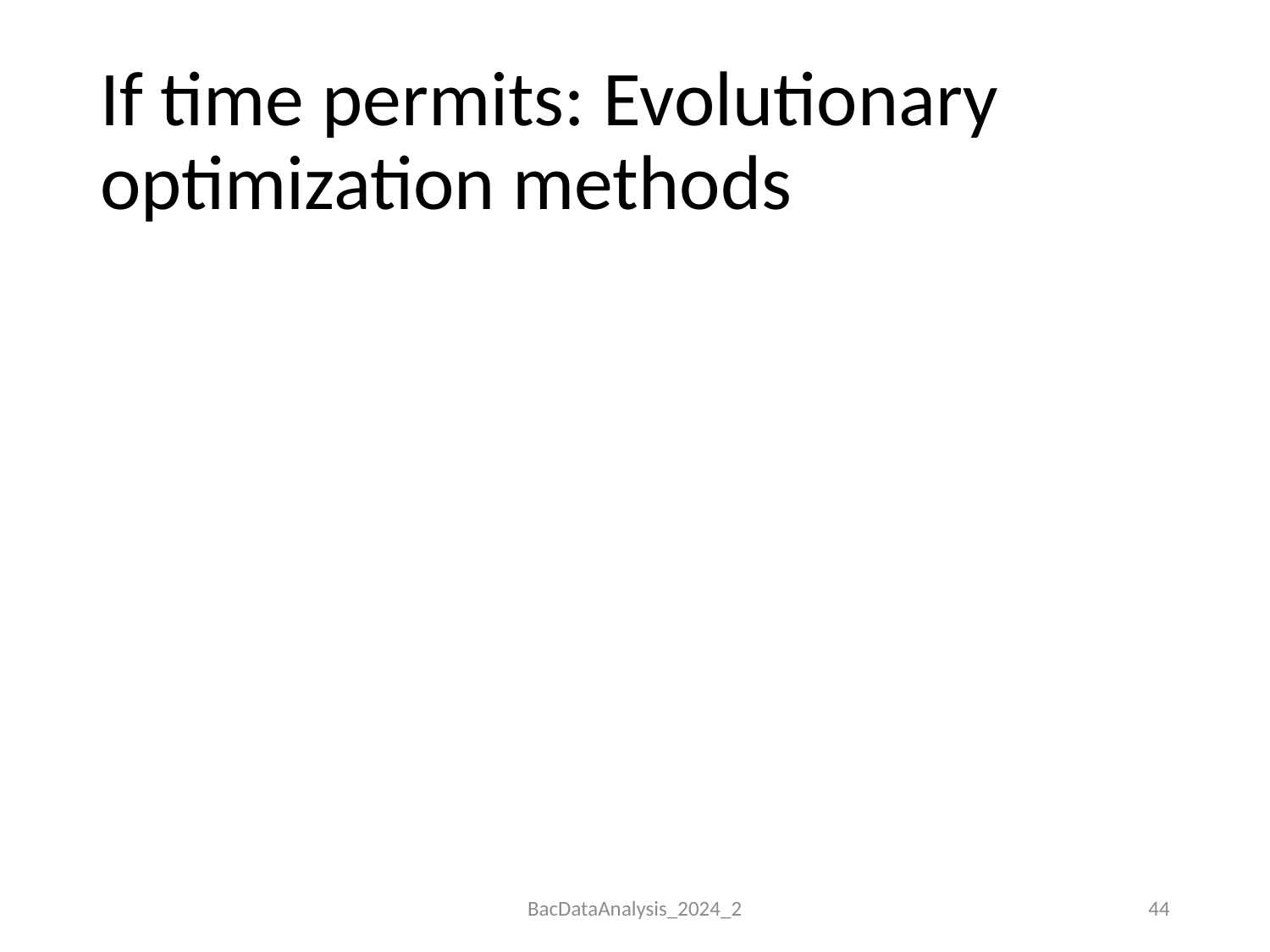

# If time permits: Evolutionary optimization methods
BacDataAnalysis_2024_2
44